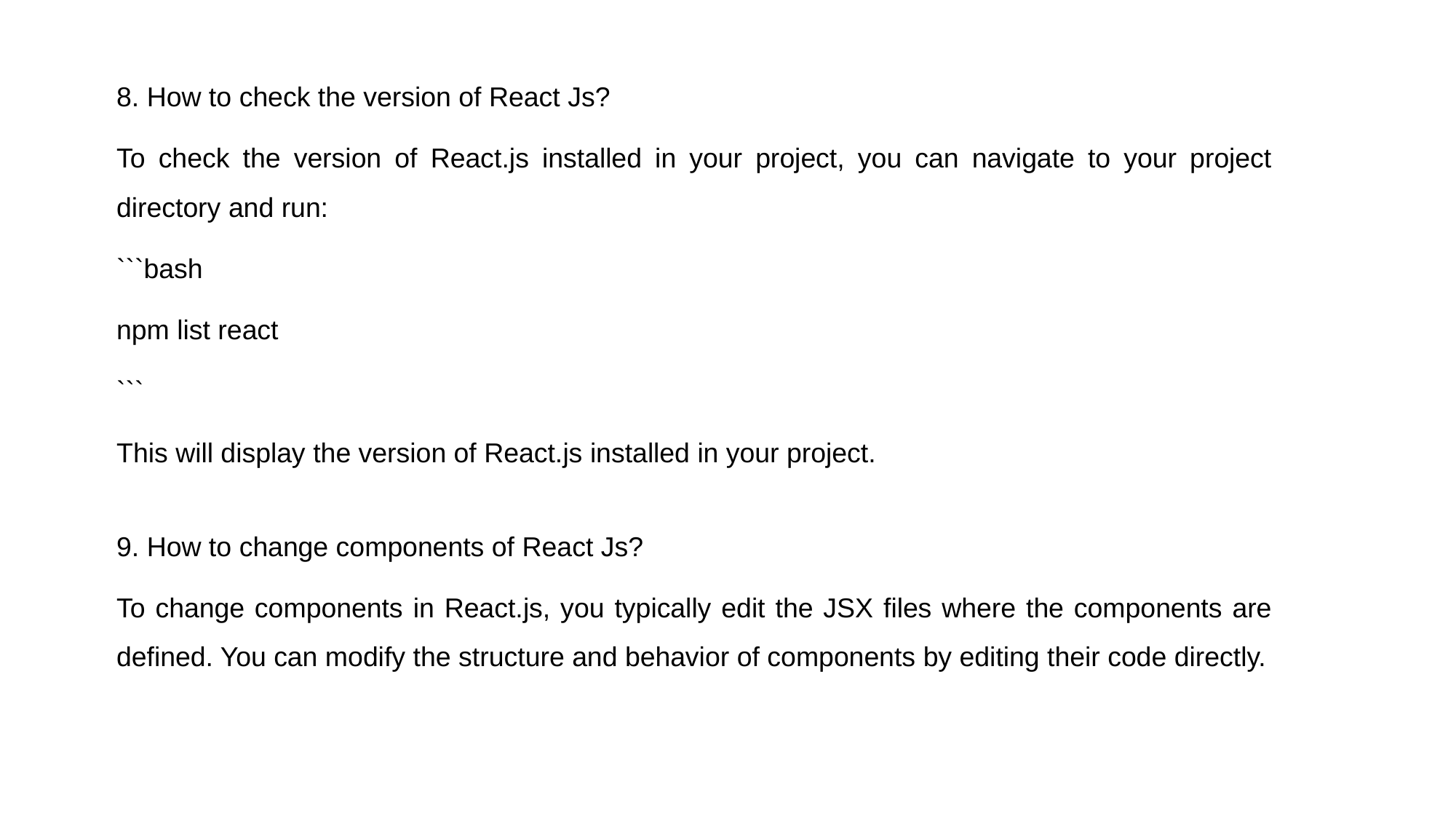

8. How to check the version of React Js?
To check the version of React.js installed in your project, you can navigate to your project directory and run:
```bash
npm list react
```
This will display the version of React.js installed in your project.

9. How to change components of React Js?
To change components in React.js, you typically edit the JSX files where the components are defined. You can modify the structure and behavior of components by editing their code directly.